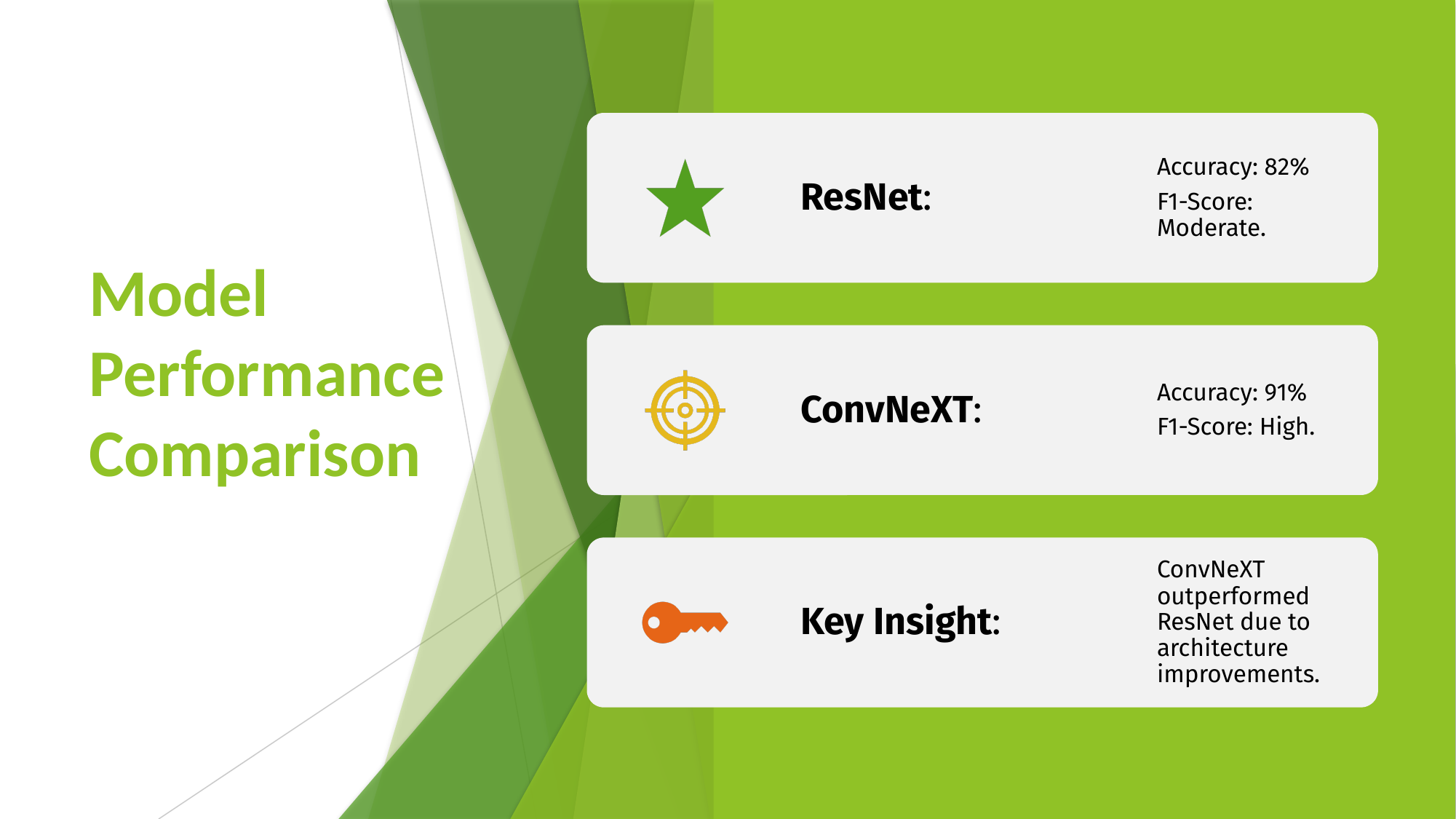

ResNet:
Accuracy: 82%
F1-Score: Moderate.
ConvNeXT:
Accuracy: 91%
F1-Score: High.
Key Insight:
ConvNeXT outperformed ResNet due to architecture improvements.
# Model Performance Comparison